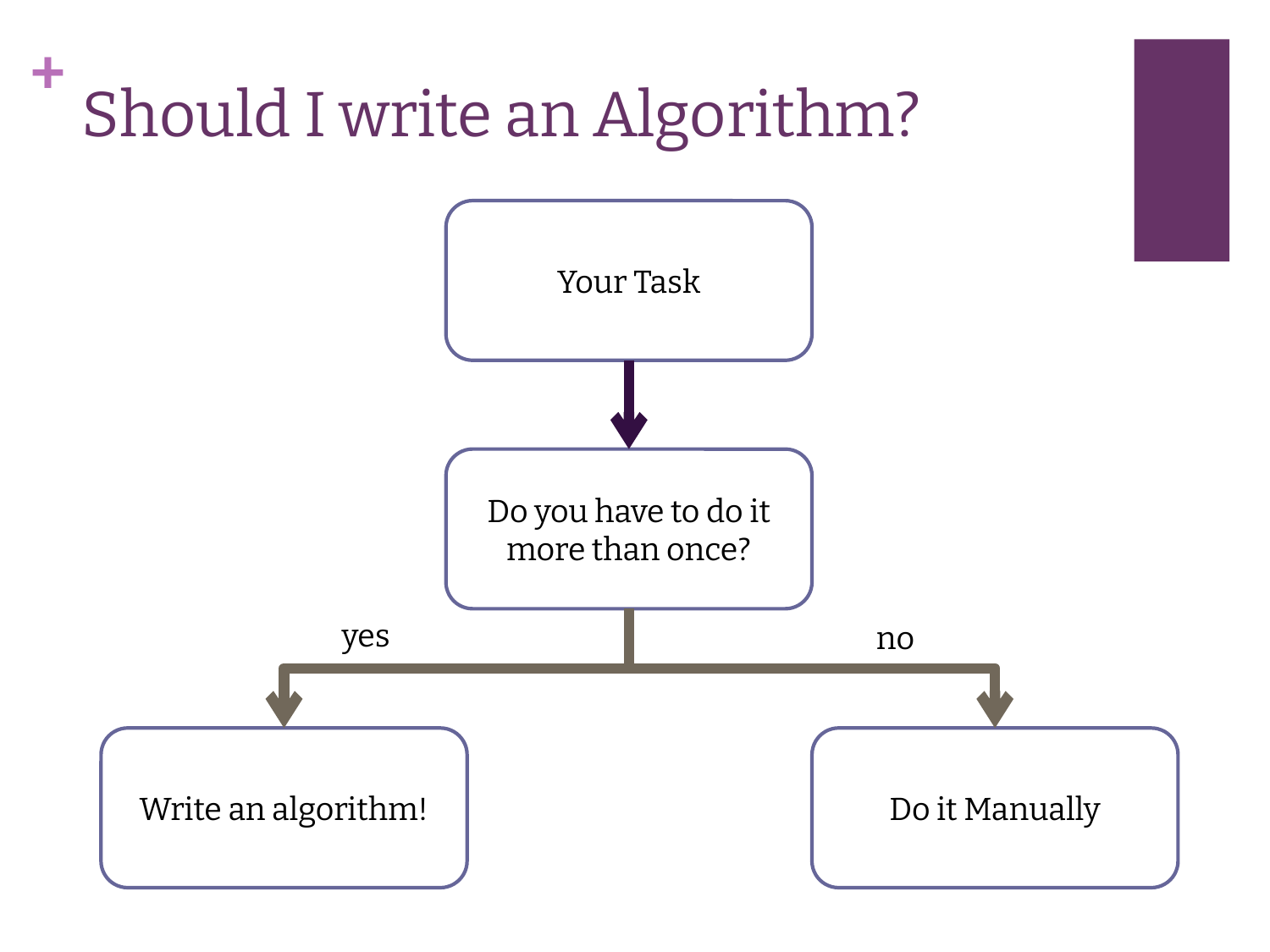

# Should I write an Algorithm?
Your Task
Do you have to do it more than once?
yes
no
Write an algorithm!
Do it Manually